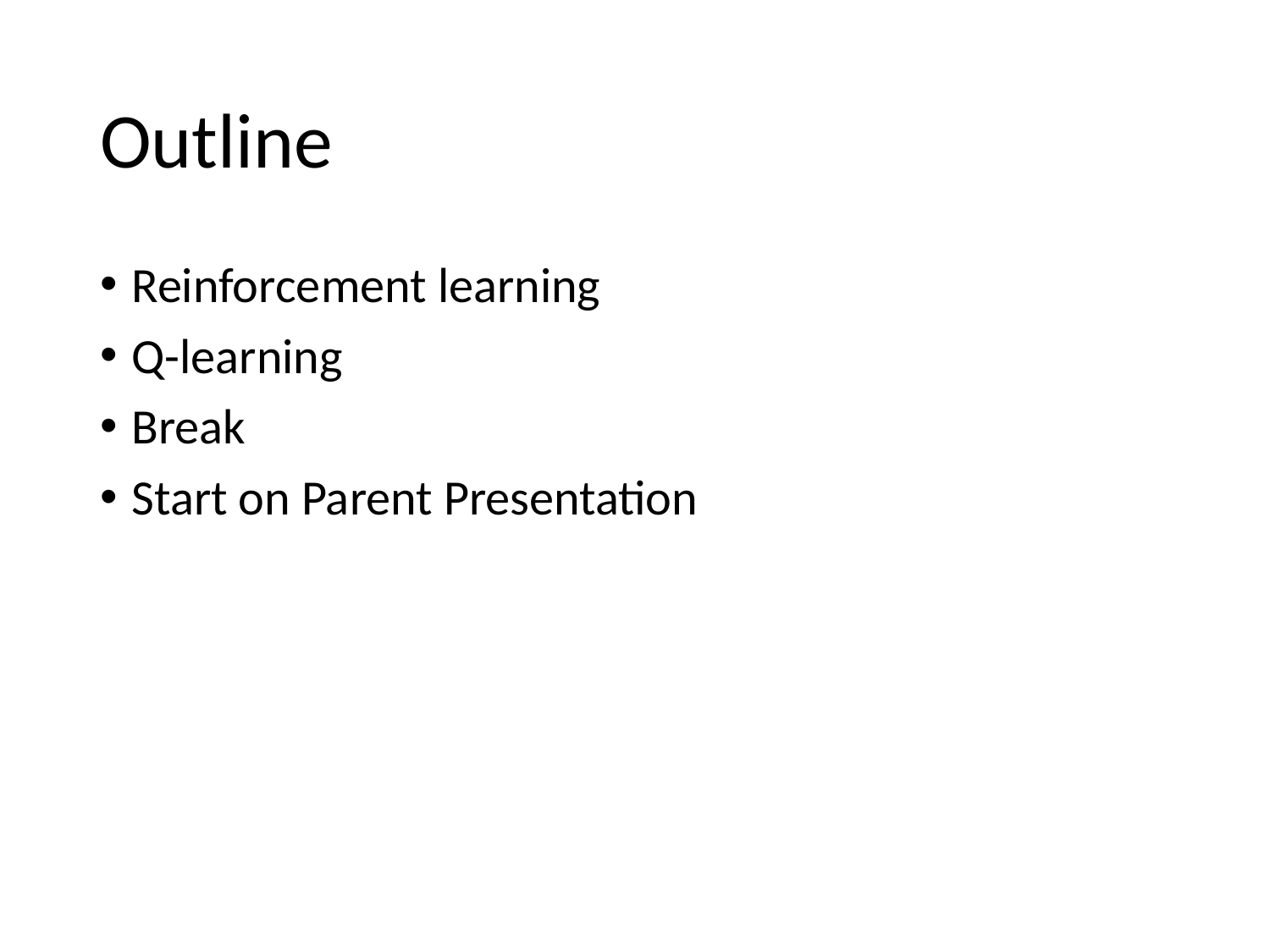

# Outline
Reinforcement learning
Q-learning
Break
Start on Parent Presentation